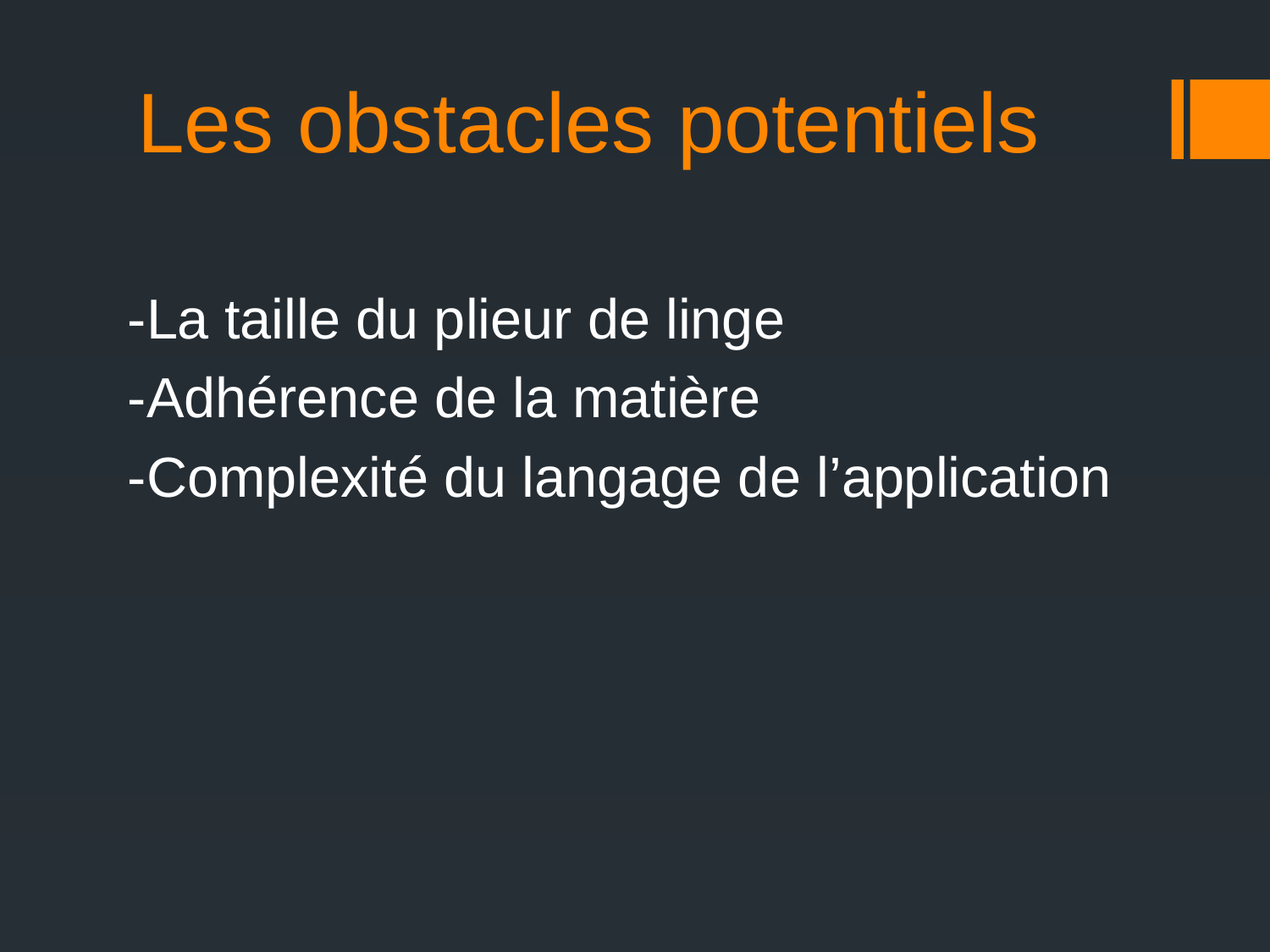

# Les obstacles potentiels
-La taille du plieur de linge
-Adhérence de la matière
-Complexité du langage de l’application